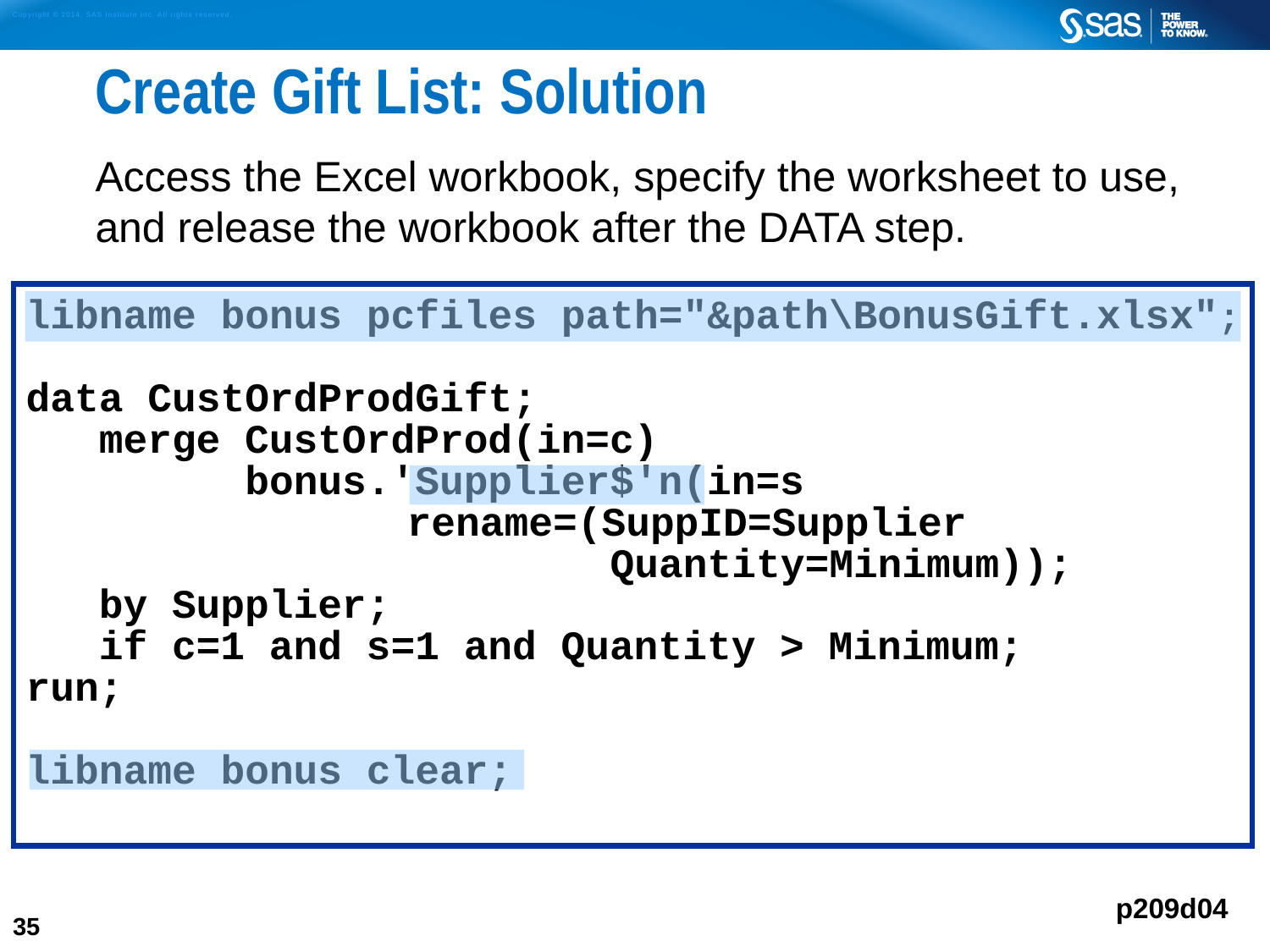

# Create Gift List: Solution
Access the Excel workbook, specify the worksheet to use, and release the workbook after the DATA step.
libname bonus pcfiles path="&path\BonusGift.xlsx";

data CustOrdProdGift;
   merge CustOrdProd(in=c)
         bonus.'Supplier$'n(in=s
            	rename=(SuppID=Supplier
                        Quantity=Minimum));
   by Supplier;
   if c=1 and s=1 and Quantity > Minimum;
run;

libname bonus clear;

p209d04
35